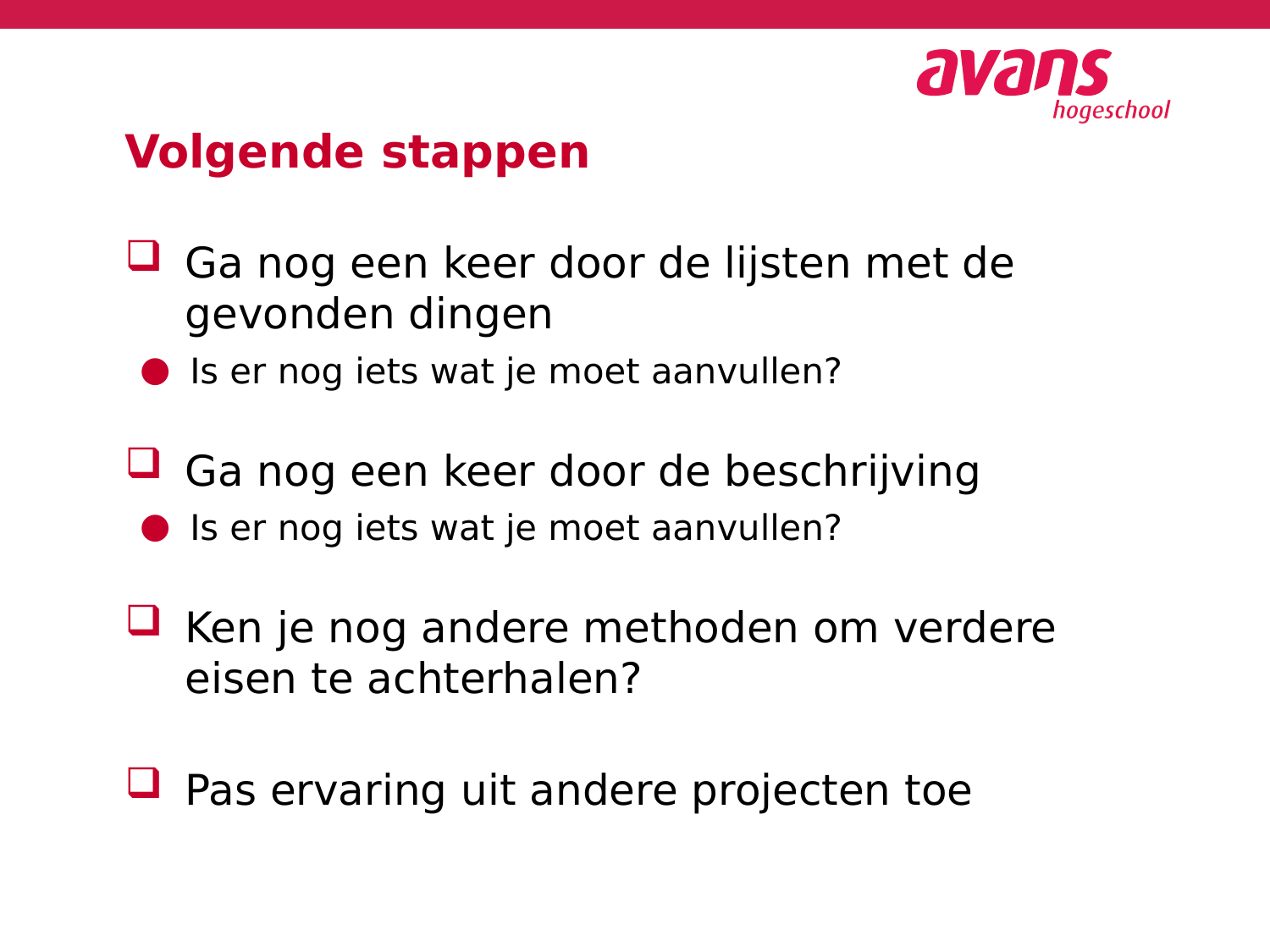

# Volgende stappen
Ga nog een keer door de lijsten met de gevonden dingen
Is er nog iets wat je moet aanvullen?
Ga nog een keer door de beschrijving
Is er nog iets wat je moet aanvullen?
Ken je nog andere methoden om verdere eisen te achterhalen?
Pas ervaring uit andere projecten toe